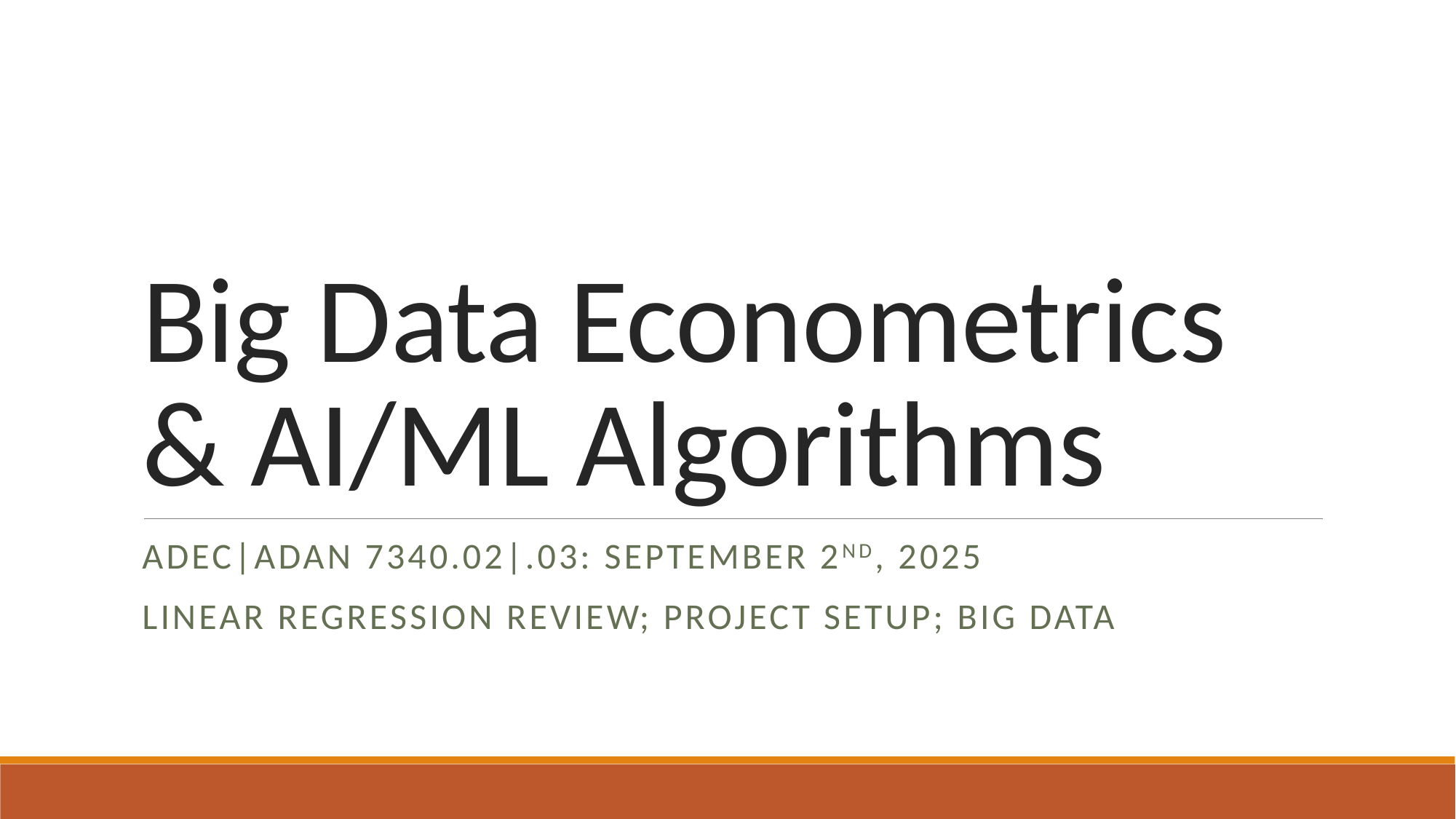

# Big Data Econometrics & AI/ML Algorithms
ADEC|ADAN 7340.02|.03: September 2nd, 2025
Linear regression review; project setup; big data